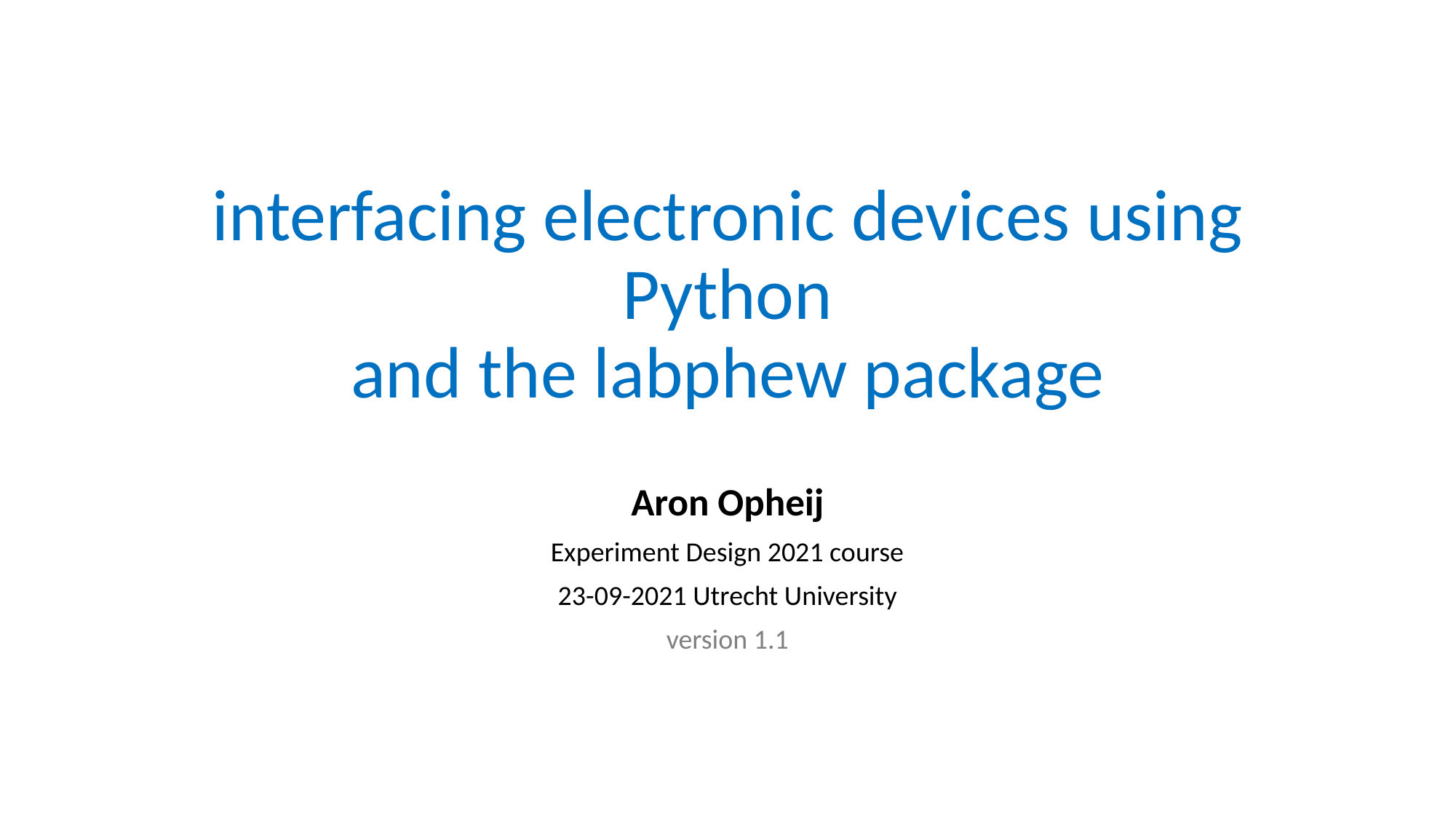

# interfacing electronic devices using Python and the labphew package
Aron Opheij
Experiment Design 2021 course
23-09-2021 Utrecht University
version 1.1